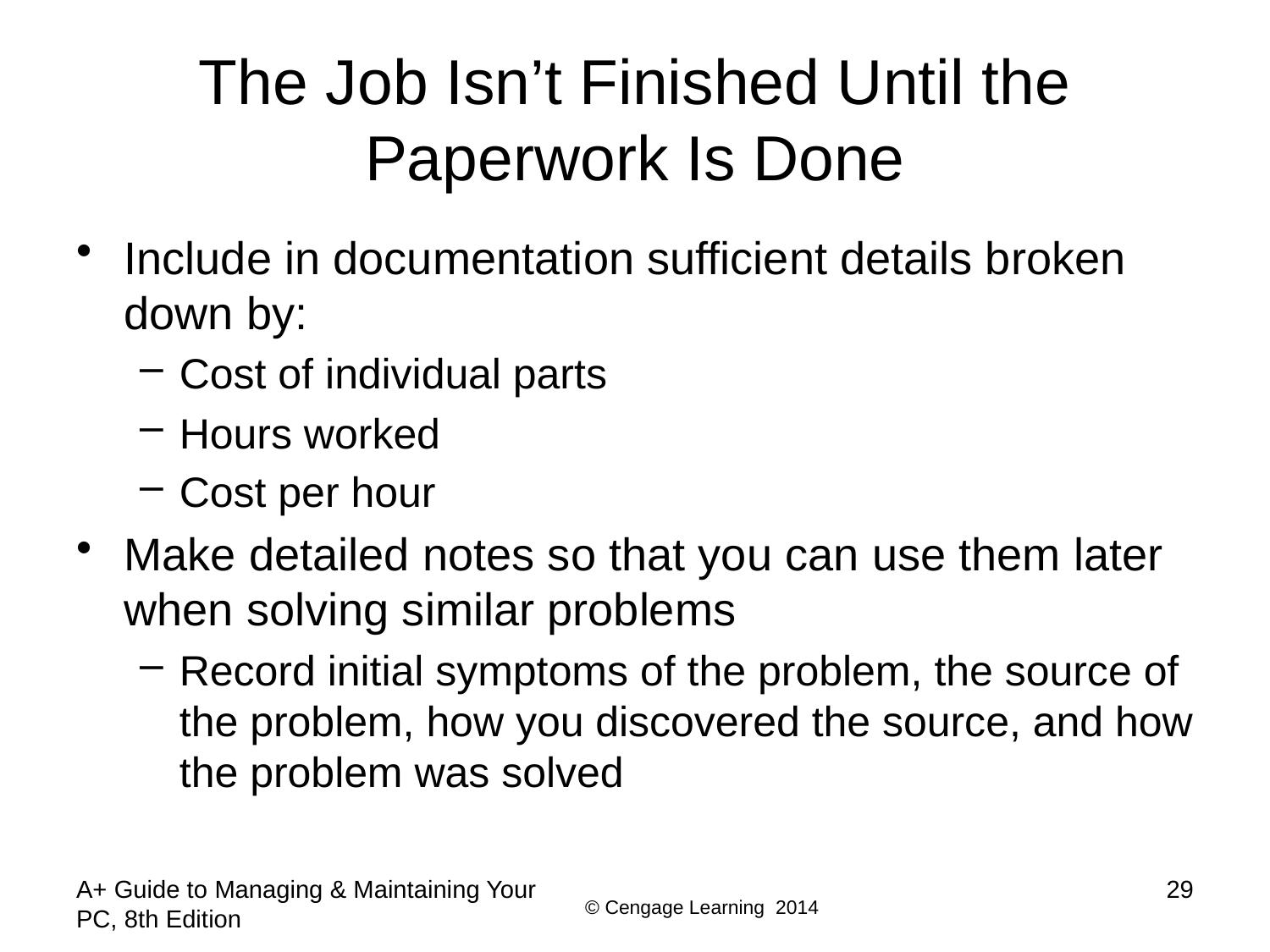

# The Job Isn’t Finished Until the Paperwork Is Done
Include in documentation sufficient details broken down by:
Cost of individual parts
Hours worked
Cost per hour
Make detailed notes so that you can use them later when solving similar problems
Record initial symptoms of the problem, the source of the problem, how you discovered the source, and how the problem was solved
A+ Guide to Managing & Maintaining Your PC, 8th Edition
29